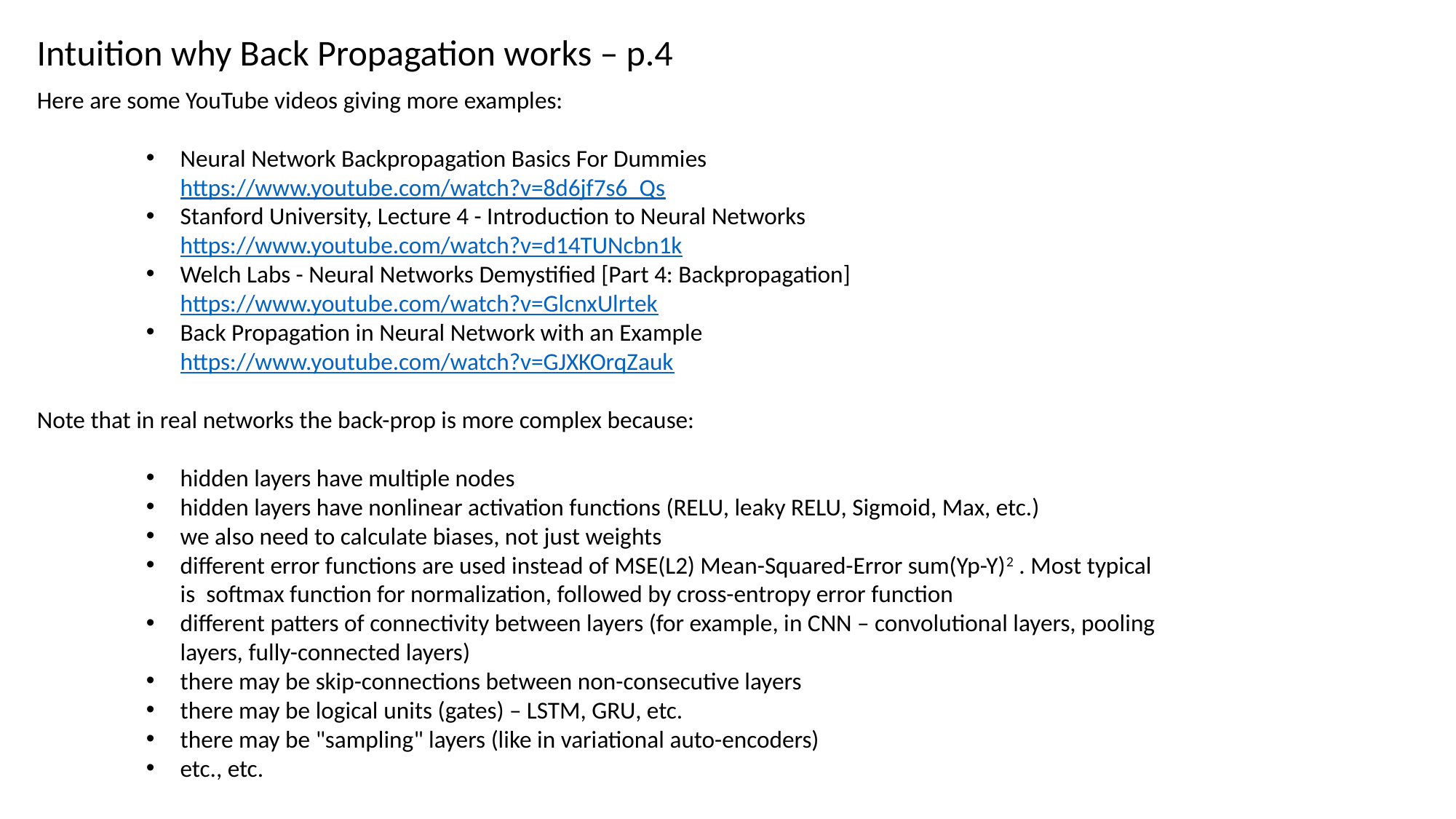

Intuition why Back Propagation works – p.4
Here are some YouTube videos giving more examples:

Neural Network Backpropagation Basics For Dummies
https://www.youtube.com/watch?v=8d6jf7s6_Qs
Stanford University, Lecture 4 - Introduction to Neural Networks
https://www.youtube.com/watch?v=d14TUNcbn1k
Welch Labs - Neural Networks Demystified [Part 4: Backpropagation]
https://www.youtube.com/watch?v=GlcnxUlrtek
Back Propagation in Neural Network with an Example
https://www.youtube.com/watch?v=GJXKOrqZauk

Note that in real networks the back-prop is more complex because:

hidden layers have multiple nodes
hidden layers have nonlinear activation functions (RELU, leaky RELU, Sigmoid, Max, etc.)
we also need to calculate biases, not just weights
different error functions are used instead of MSE(L2) Mean-Squared-Error sum(Yp-Y)2 . Most typical is  softmax function for normalization, followed by cross-entropy error function
different patters of connectivity between layers (for example, in CNN – convolutional layers, pooling layers, fully-connected layers)
there may be skip-connections between non-consecutive layers
there may be logical units (gates) – LSTM, GRU, etc.
there may be "sampling" layers (like in variational auto-encoders)
etc., etc.